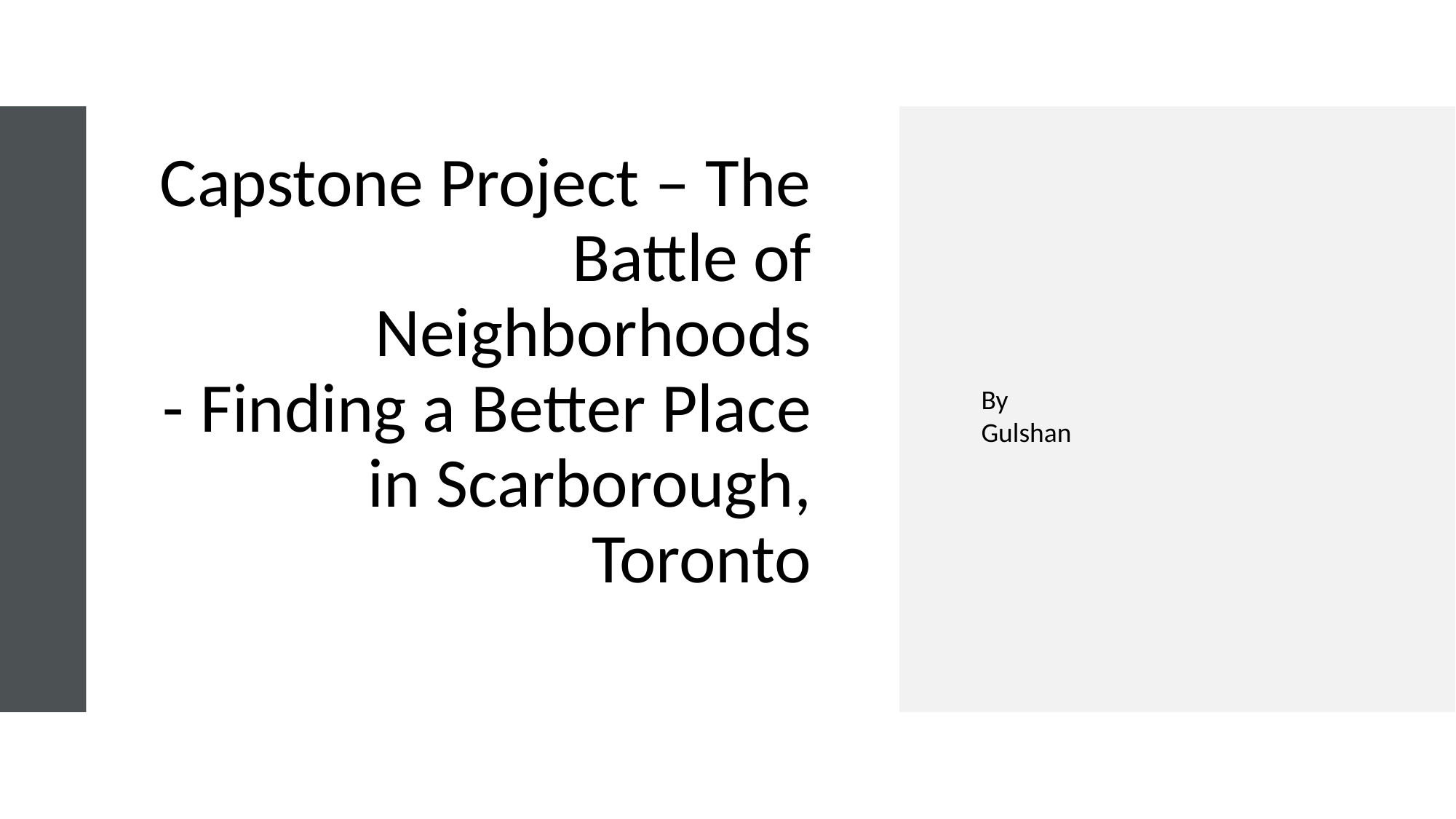

# Capstone Project – The Battle of Neighborhoods - Finding a Better Place in Scarborough, Toronto

By
Gulshan